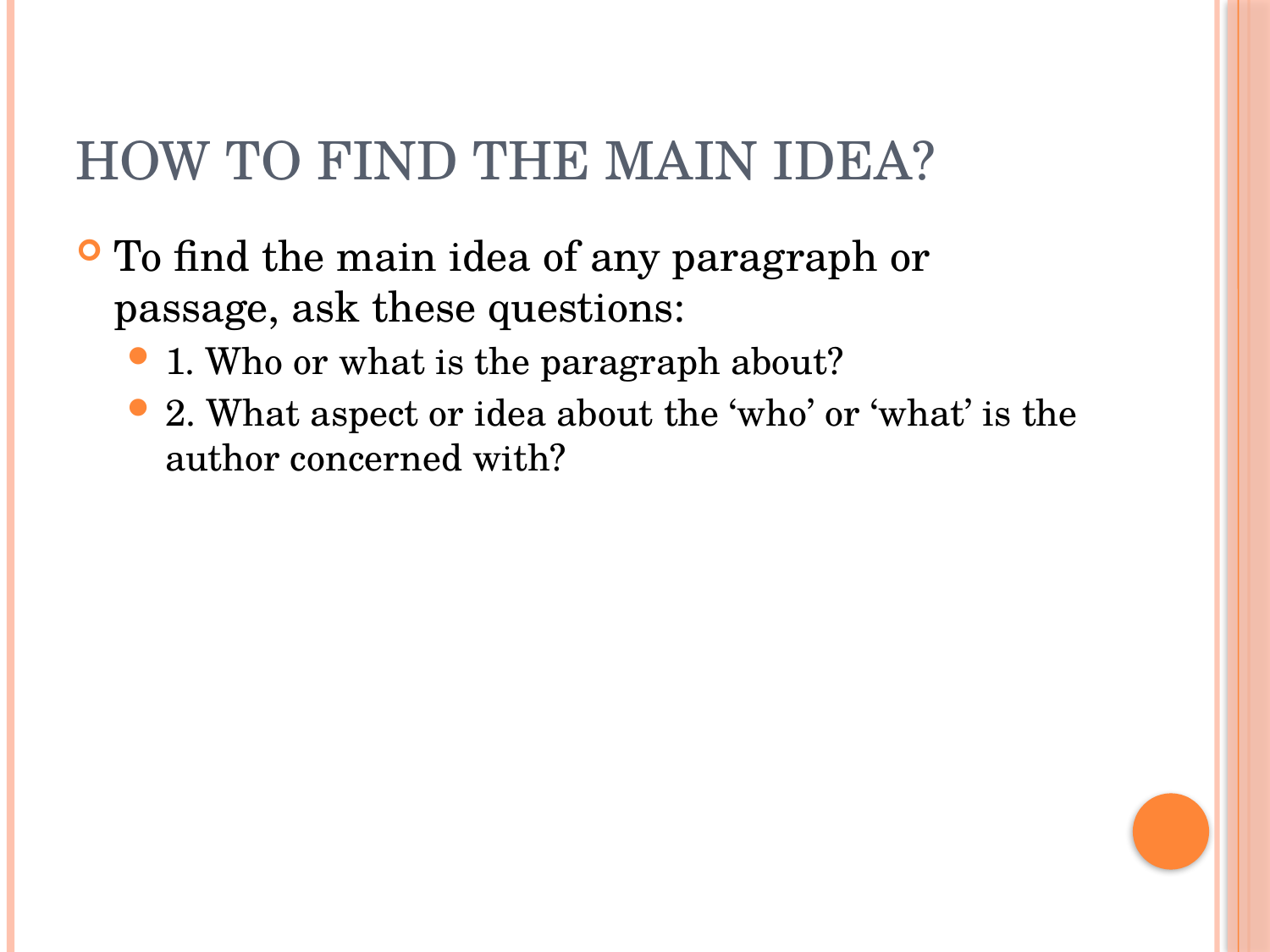

# How to Find the Main Idea?
To find the main idea of any paragraph or passage, ask these questions:
1. Who or what is the paragraph about?
2. What aspect or idea about the ‘who’ or ‘what’ is the author concerned with?